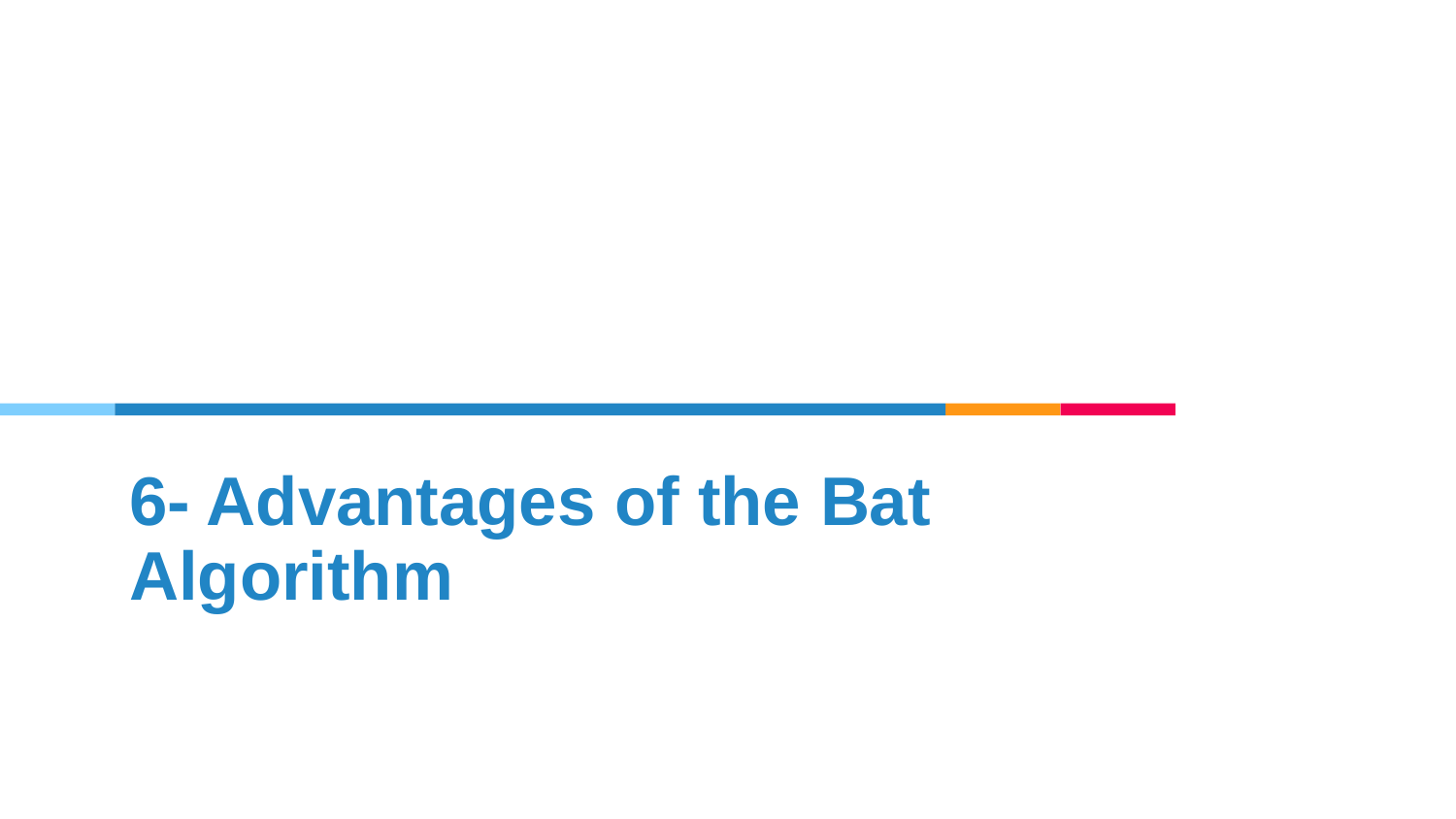

# 6- Advantages of the Bat Algorithm